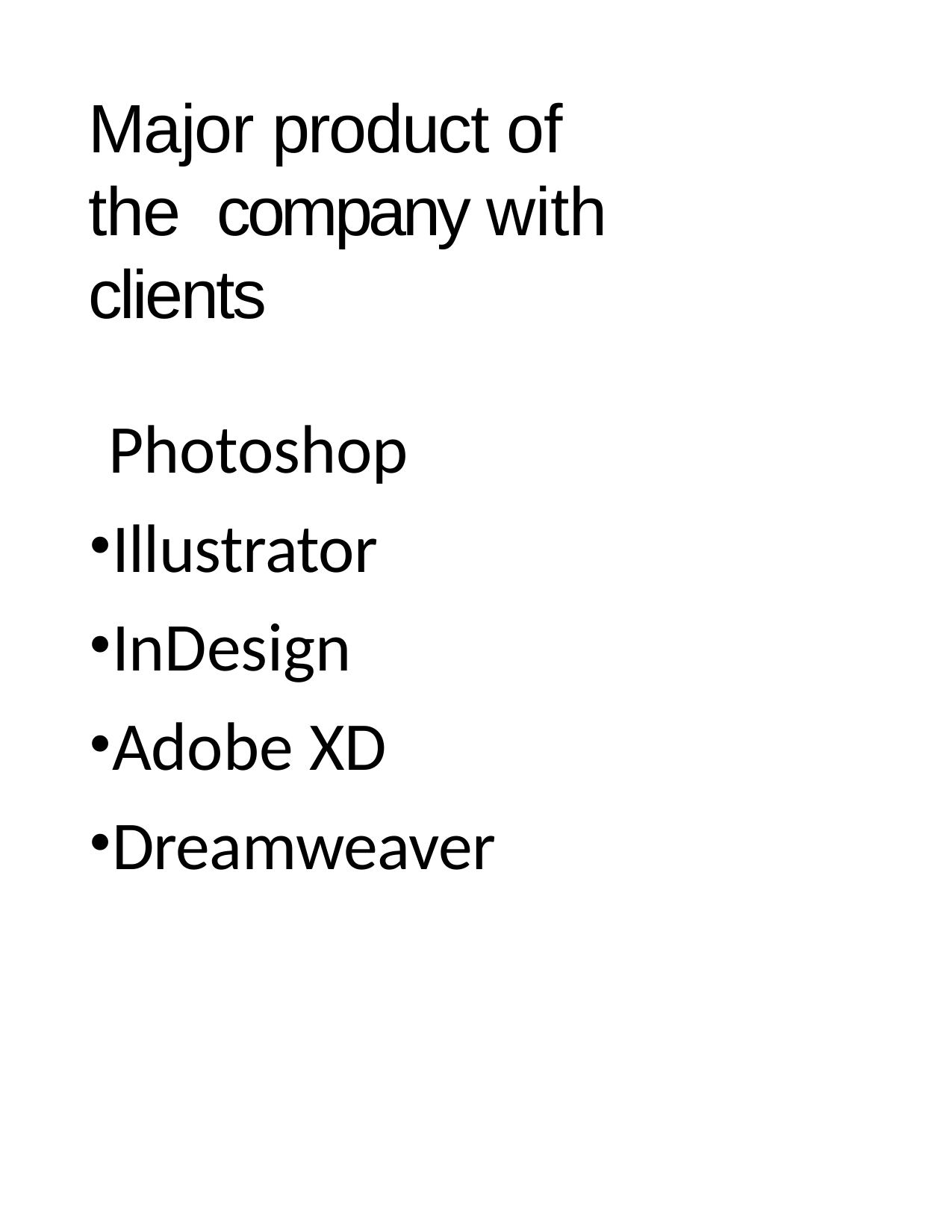

Major product of the  company with clients

Photoshop
Illustrator
InDesign
Adobe XD
Dreamweaver